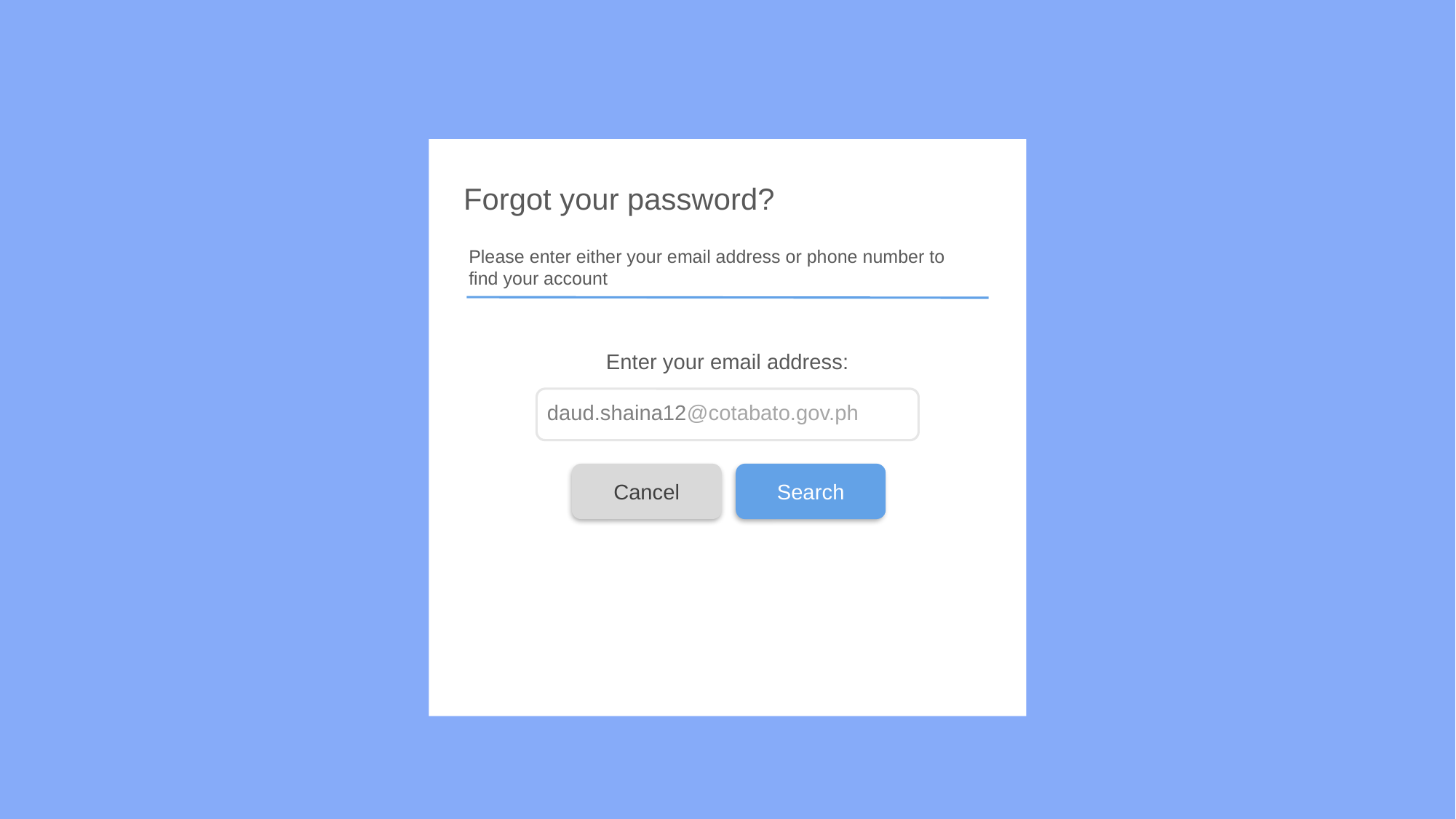

Forgot your password?
Please enter either your email address or phone number to find your account
Enter your email address:

daud.shaina12@cotabato.gov.ph

Cancel

Search